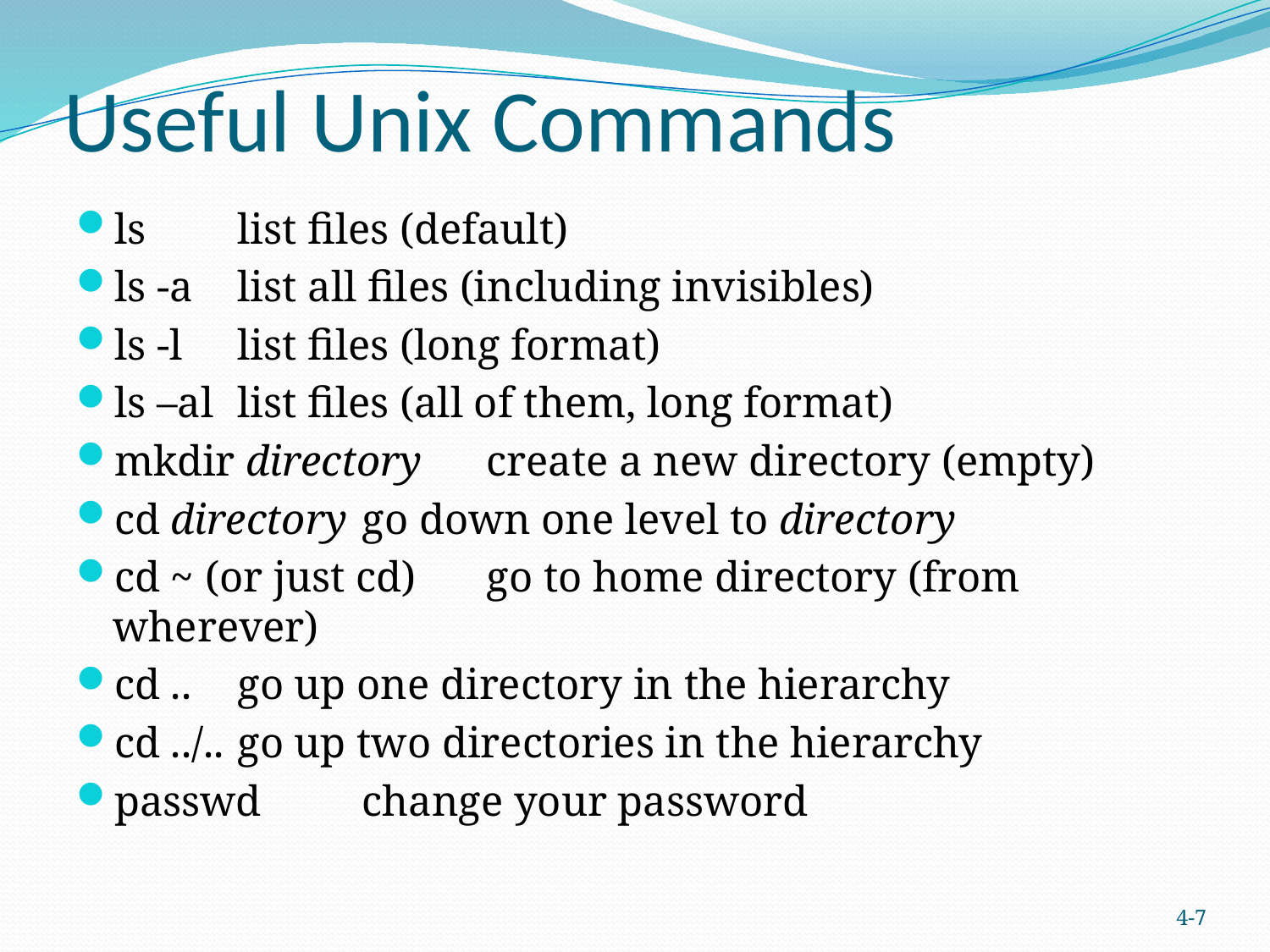

# Useful Unix Commands
ls			list files (default)
ls -a			list all files (including invisibles)
ls -l			list files (long format)
ls –al		list files (all of them, long format)
mkdir directory	create a new directory (empty)
cd directory		go down one level to directory
cd ~ (or just cd)	go to home directory (from wherever)
cd ..			go up one directory in the hierarchy
cd ../..		go up two directories in the hierarchy
passwd		change your password

4-7